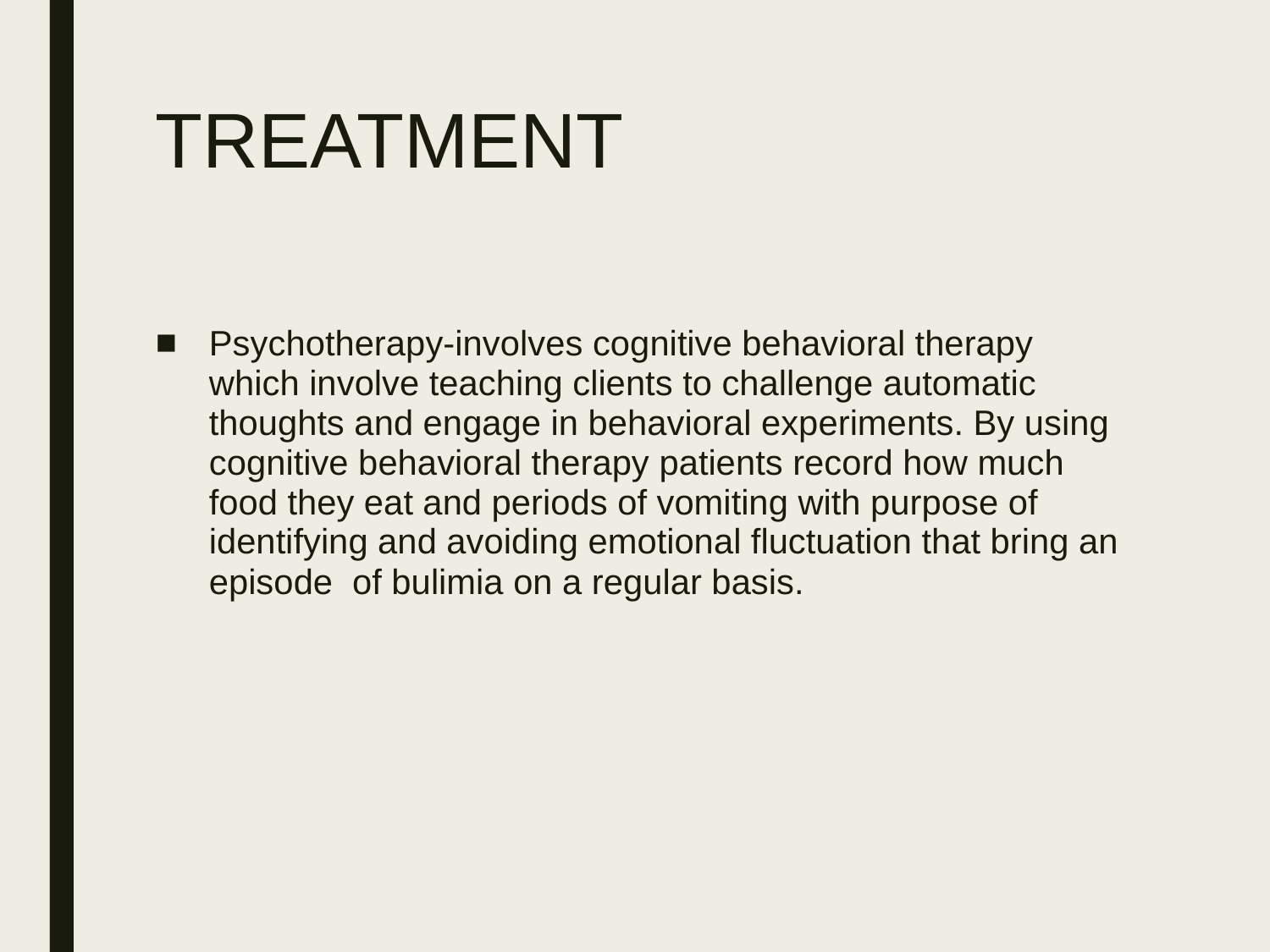

# TREATMENT
Psychotherapy-involves cognitive behavioral therapy which involve teaching clients to challenge automatic thoughts and engage in behavioral experiments. By using cognitive behavioral therapy patients record how much food they eat and periods of vomiting with purpose of identifying and avoiding emotional fluctuation that bring an episode  of bulimia on a regular basis.